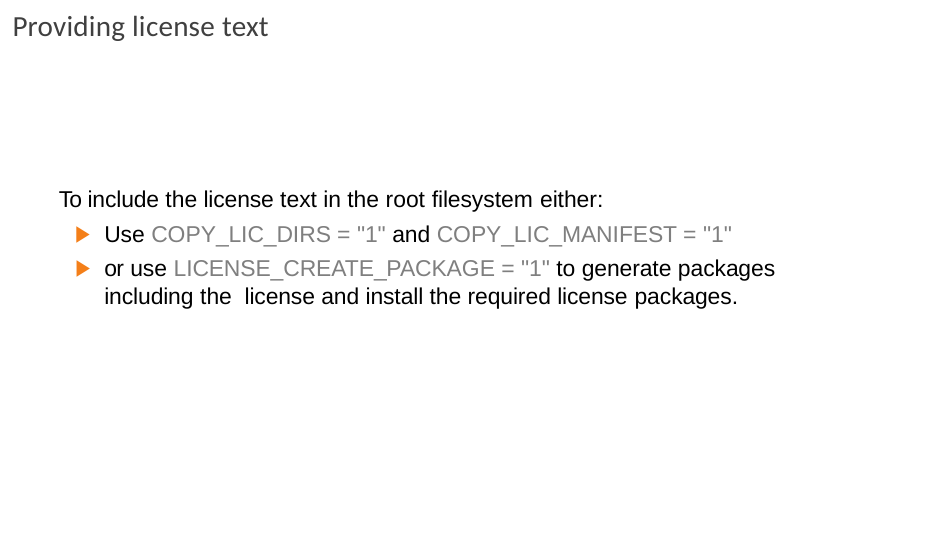

# Providing license text
To include the license text in the root filesystem either:
Use COPY_LIC_DIRS = "1" and COPY_LIC_MANIFEST = "1"
or use LICENSE_CREATE_PACKAGE = "1" to generate packages including the  license and install the required license packages.
204/300
Remake by Mao Huynh